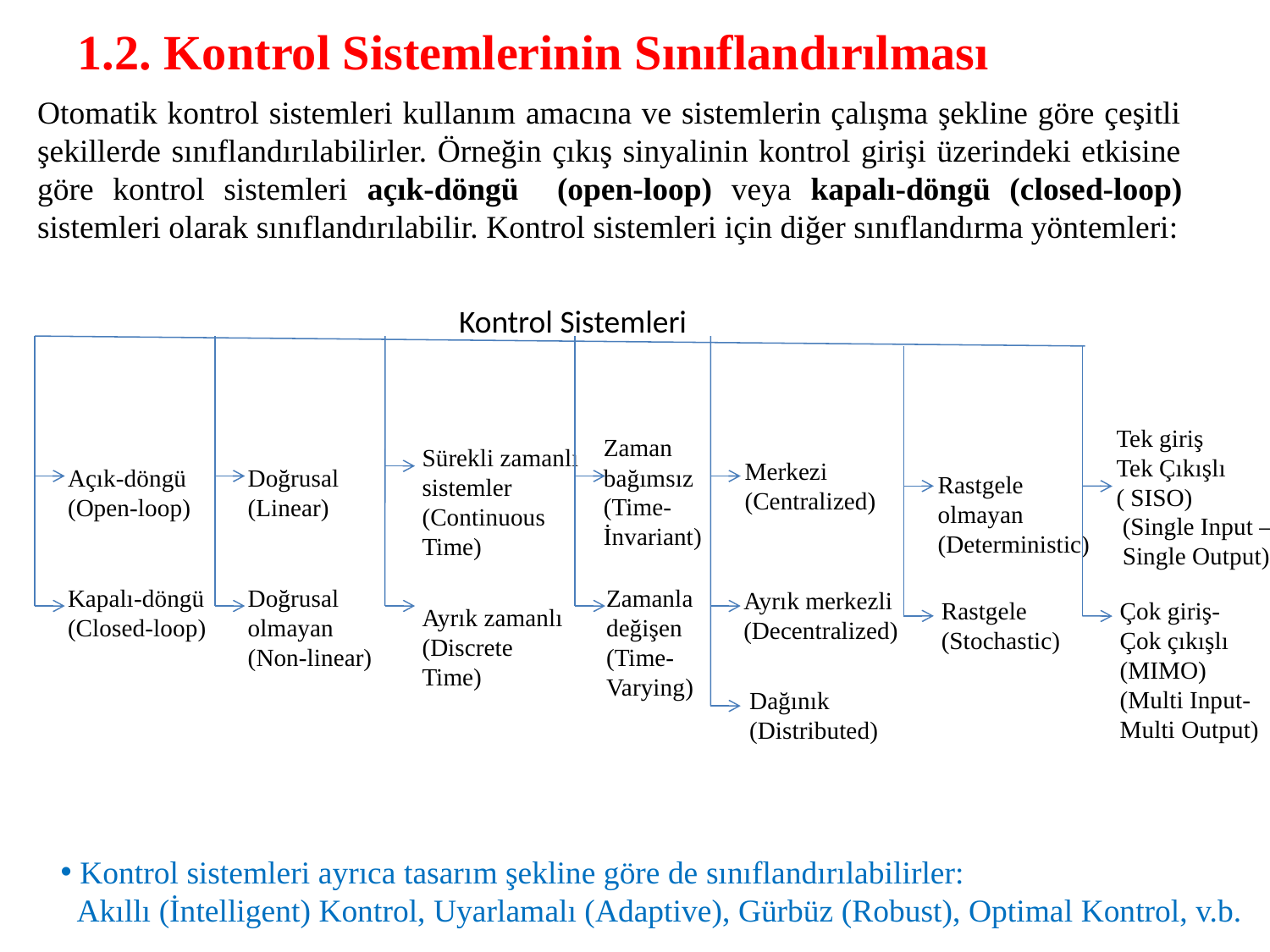

# 1.2. Kontrol Sistemlerinin Sınıflandırılması
Otomatik kontrol sistemleri kullanım amacına ve sistemlerin çalışma şekline göre çeşitli şekillerde sınıflandırılabilirler. Örneğin çıkış sinyalinin kontrol girişi üzerindeki etkisine göre kontrol sistemleri açık-döngü  (open-loop) veya kapalı-döngü (closed-loop) sistemleri olarak sınıflandırılabilir. Kontrol sistemleri için diğer sınıflandırma yöntemleri:
Kontrol Sistemleri
Tek giriş
Tek Çıkışlı
( SISO)
 (Single Input –
 Single Output)
Zaman
bağımsız
(Time-
İnvariant)
Sürekli zamanlı
sistemler
(Continuous
Time)
Merkezi
(Centralized)
Açık-döngü
(Open-loop)
Doğrusal
(Linear)
Rastgele
olmayan
(Deterministic)

Ayrık zamanlı
(Discrete
Time)
Kapalı-döngü
(Closed-loop)
Doğrusal
olmayan
(Non-linear)
Zamanla
değişen
(Time-
Varying)
Ayrık merkezli
(Decentralized)
Rastgele
(Stochastic)
Çok giriş-
Çok çıkışlı
(MIMO)
(Multi Input-
Multi Output)
Dağınık
(Distributed)
 Kontrol sistemleri ayrıca tasarım şekline göre de sınıflandırılabilirler:
  Akıllı (İntelligent) Kontrol, Uyarlamalı (Adaptive), Gürbüz (Robust), Optimal Kontrol, v.b.